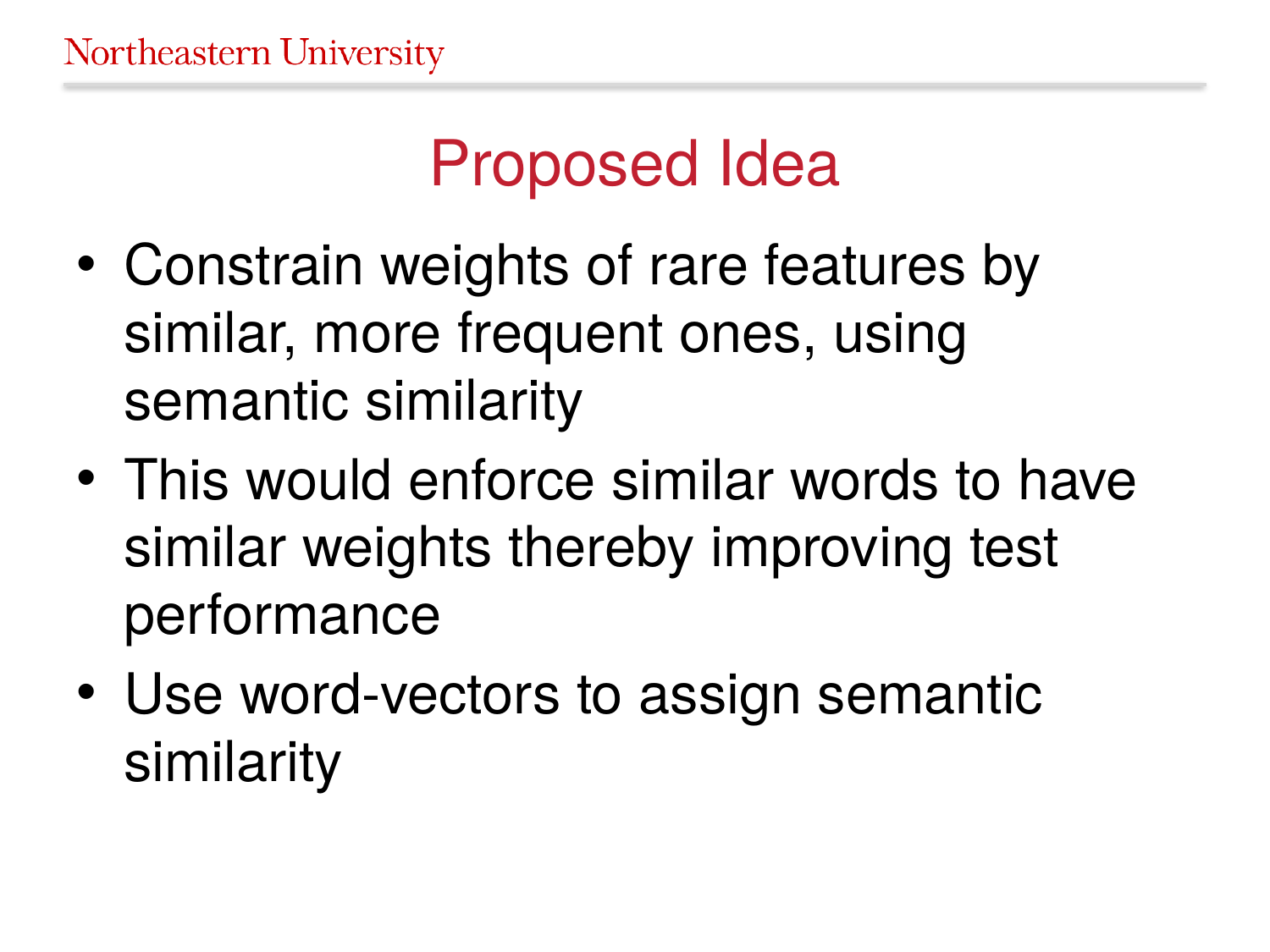

# Proposed Idea
Constrain weights of rare features by similar, more frequent ones, using semantic similarity
This would enforce similar words to have similar weights thereby improving test performance
Use word-vectors to assign semantic similarity